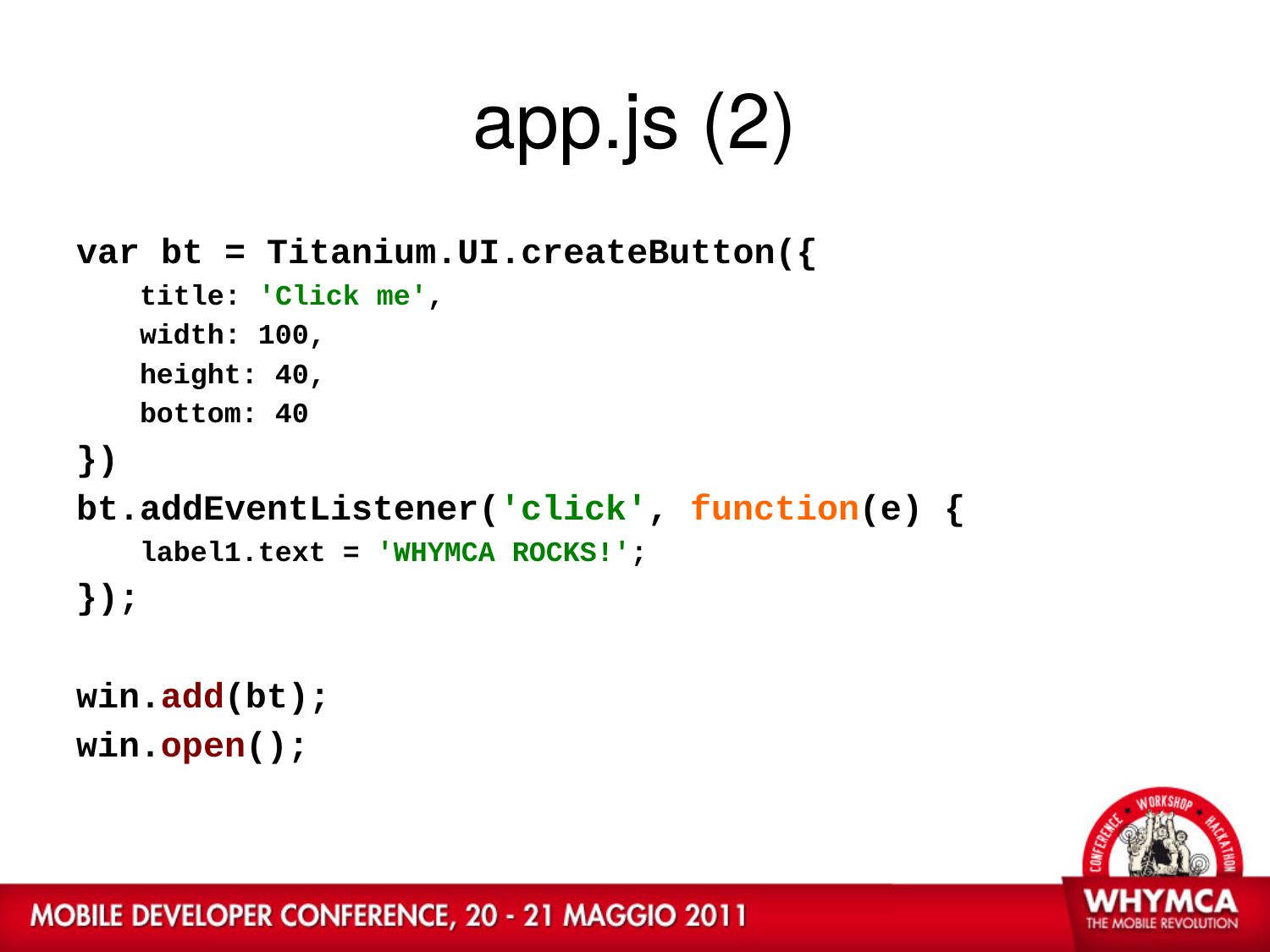

# app.js (2)
var bt = Titanium.UI.createButton({
title: 'Click me',
width: 100,
height: 40,
bottom: 40
})
bt.addEventListener('click', function(e) {
label1.text = 'WHYMCA ROCKS!';
});

win.add(bt);
win.open();